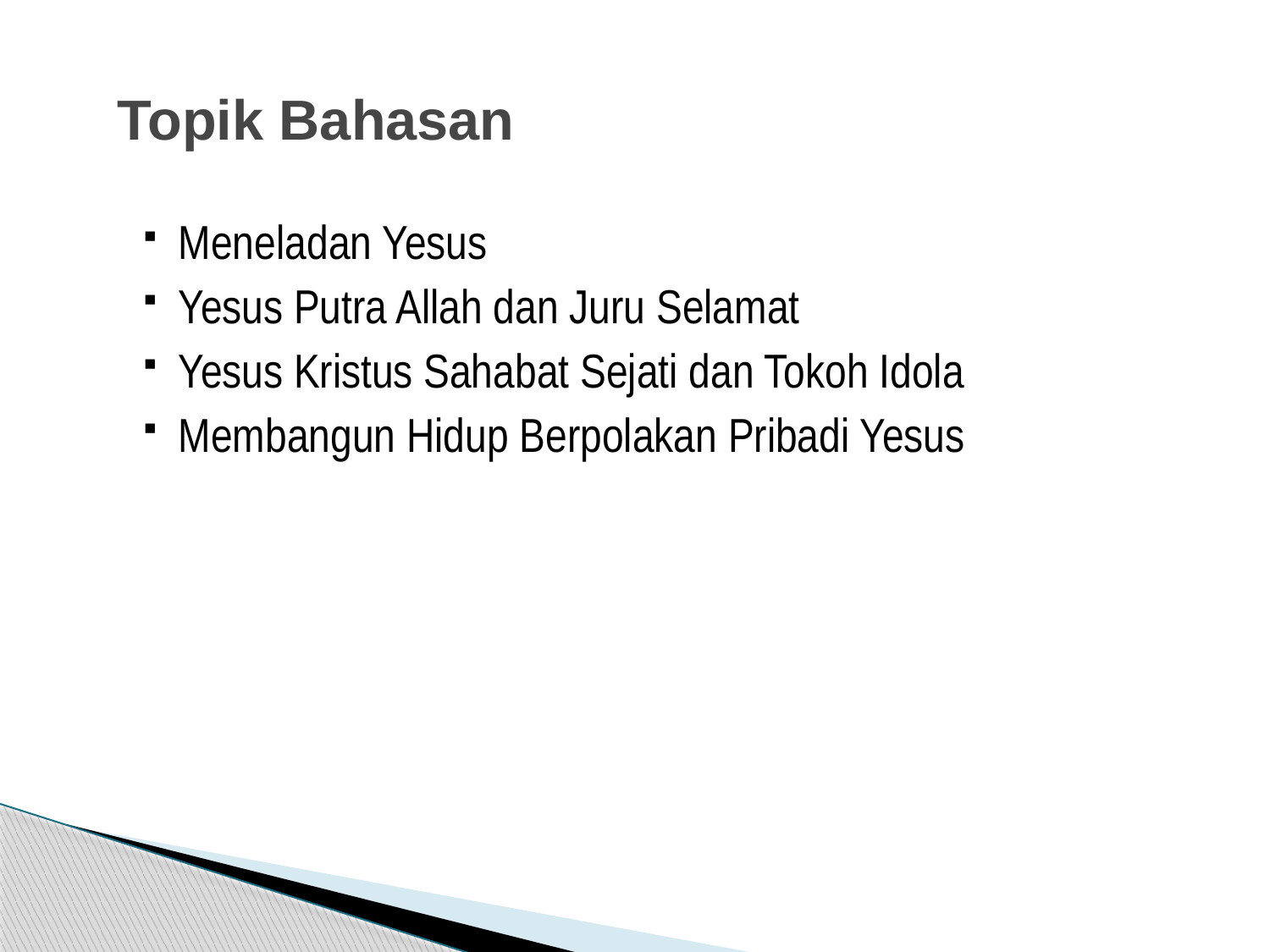

# Topik Bahasan
Meneladan Yesus
Yesus Putra Allah dan Juru Selamat
Yesus Kristus Sahabat Sejati dan Tokoh Idola
Membangun Hidup Berpolakan Pribadi Yesus